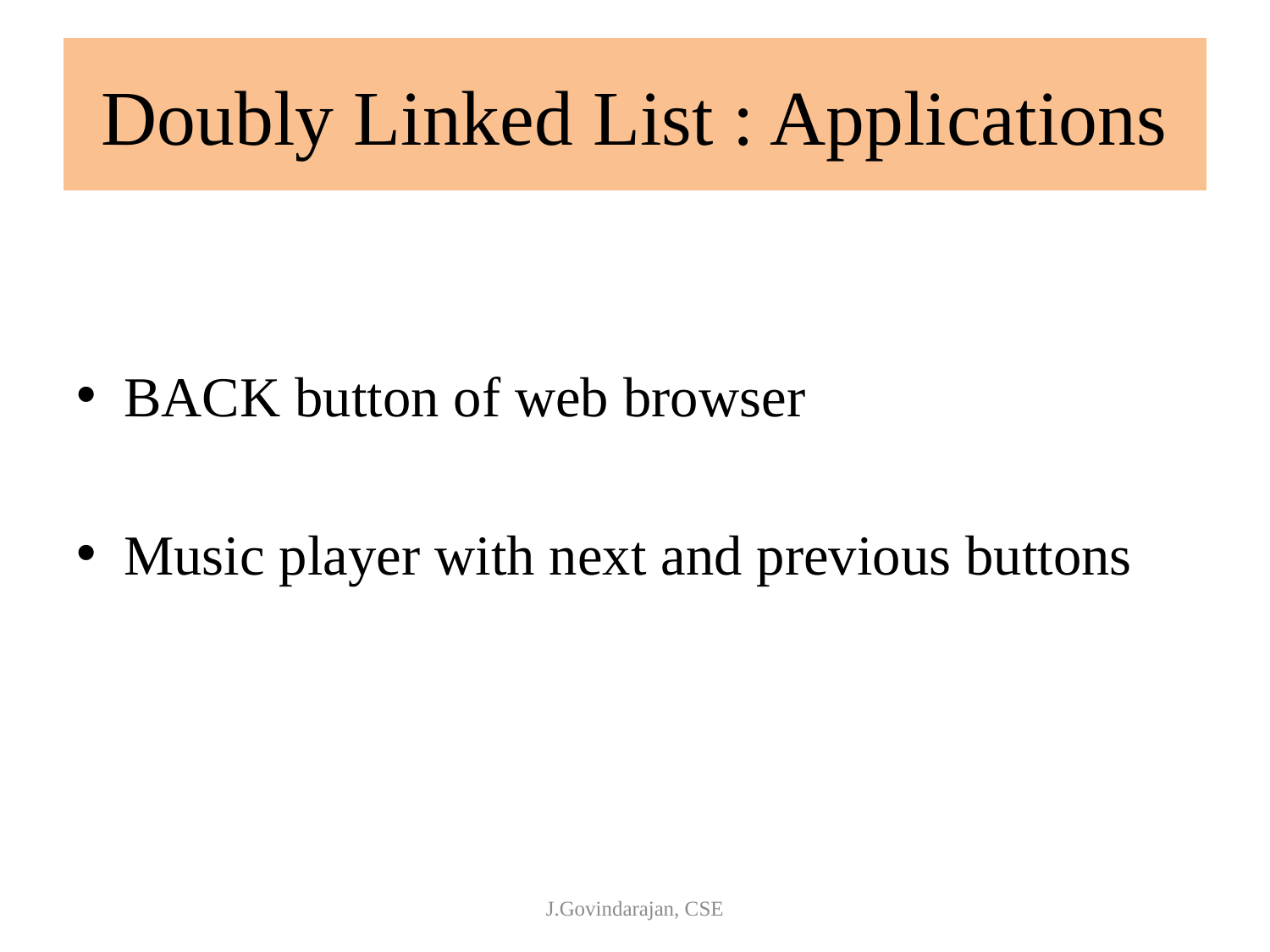

# Doubly Linked List : Applications

BACK button of web browser

Music player with next and previous buttons

J.Govindarajan, CSE